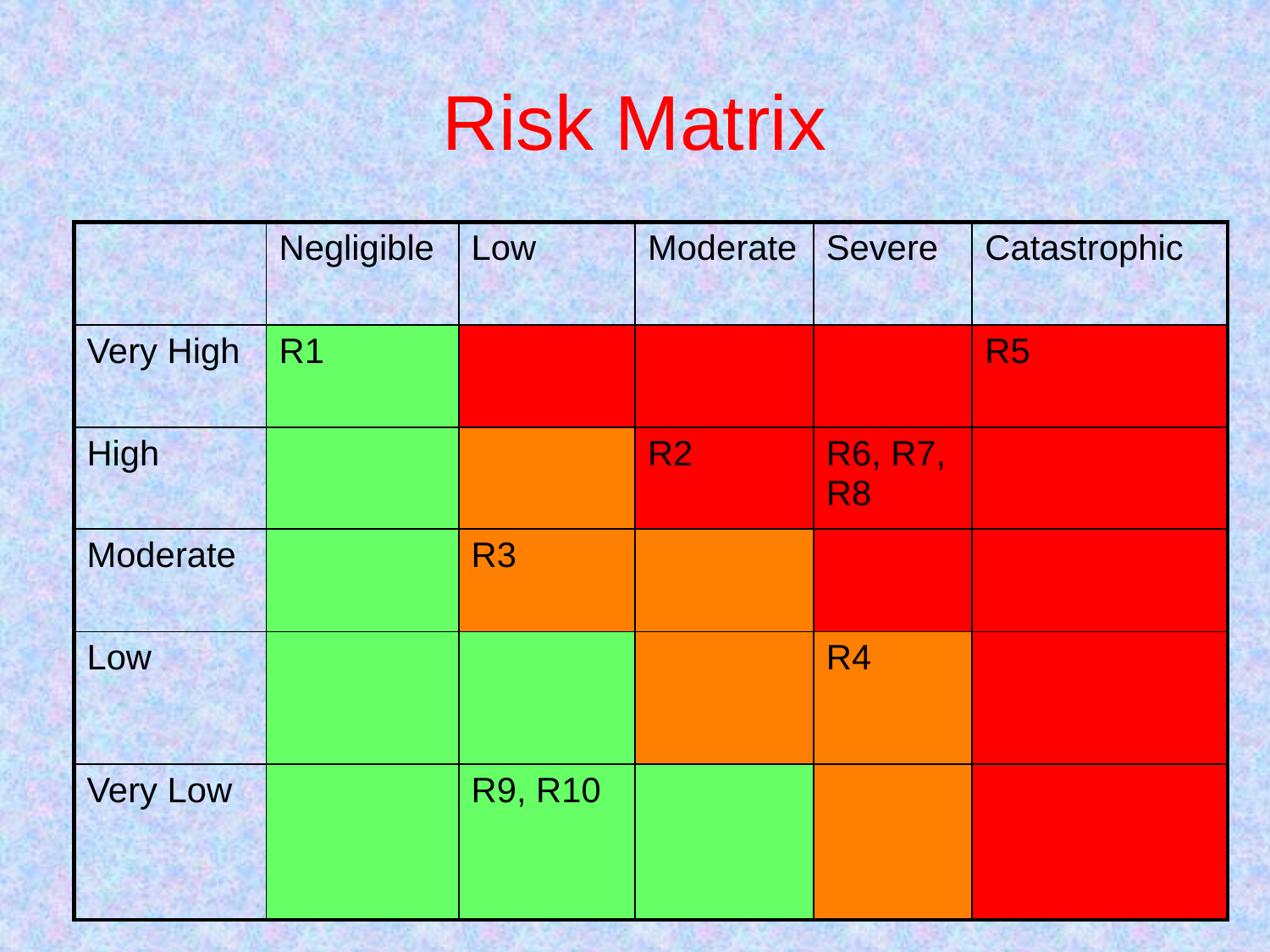

# Risk Matrix
|  | Negligible | Low | Moderate | Severe | Catastrophic |
| --- | --- | --- | --- | --- | --- |
| Very High | R1 |  |  |  | R5 |
| High |  |  | R2 | R6, R7, R8 |  |
| Moderate |  | R3 |  |  |  |
| Low |  |  |  | R4 |  |
| Very Low |  | R9, R10 |  |  |  |